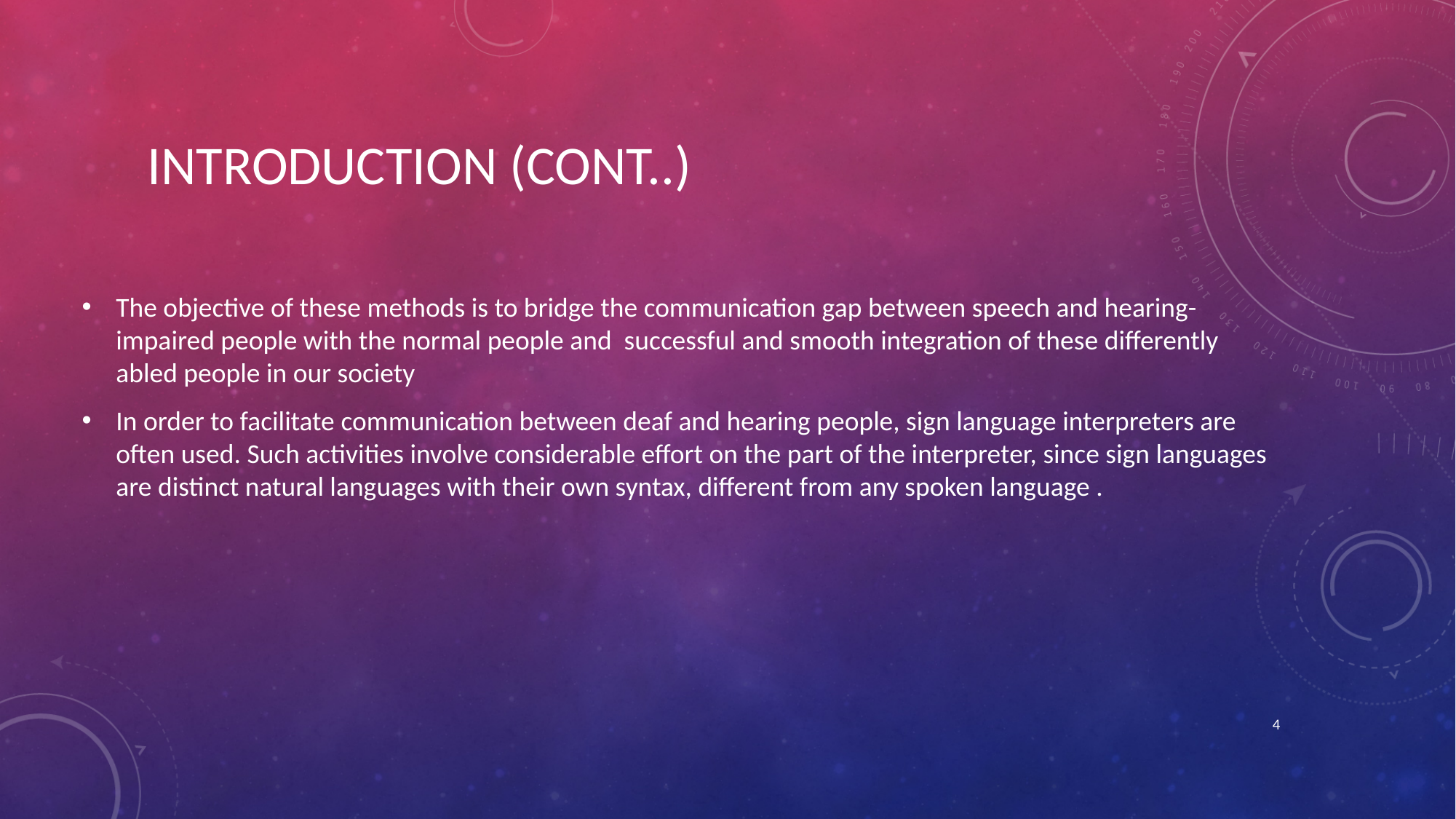

# INTRODUCTION (CONT..)
The objective of these methods is to bridge the communication gap between speech and hearing-impaired people with the normal people and  successful and smooth integration of these differently abled people in our society
In order to facilitate communication between deaf and hearing people, sign language interpreters are often used. Such activities involve considerable effort on the part of the interpreter, since sign languages are distinct natural languages with their own syntax, different from any spoken language .

4